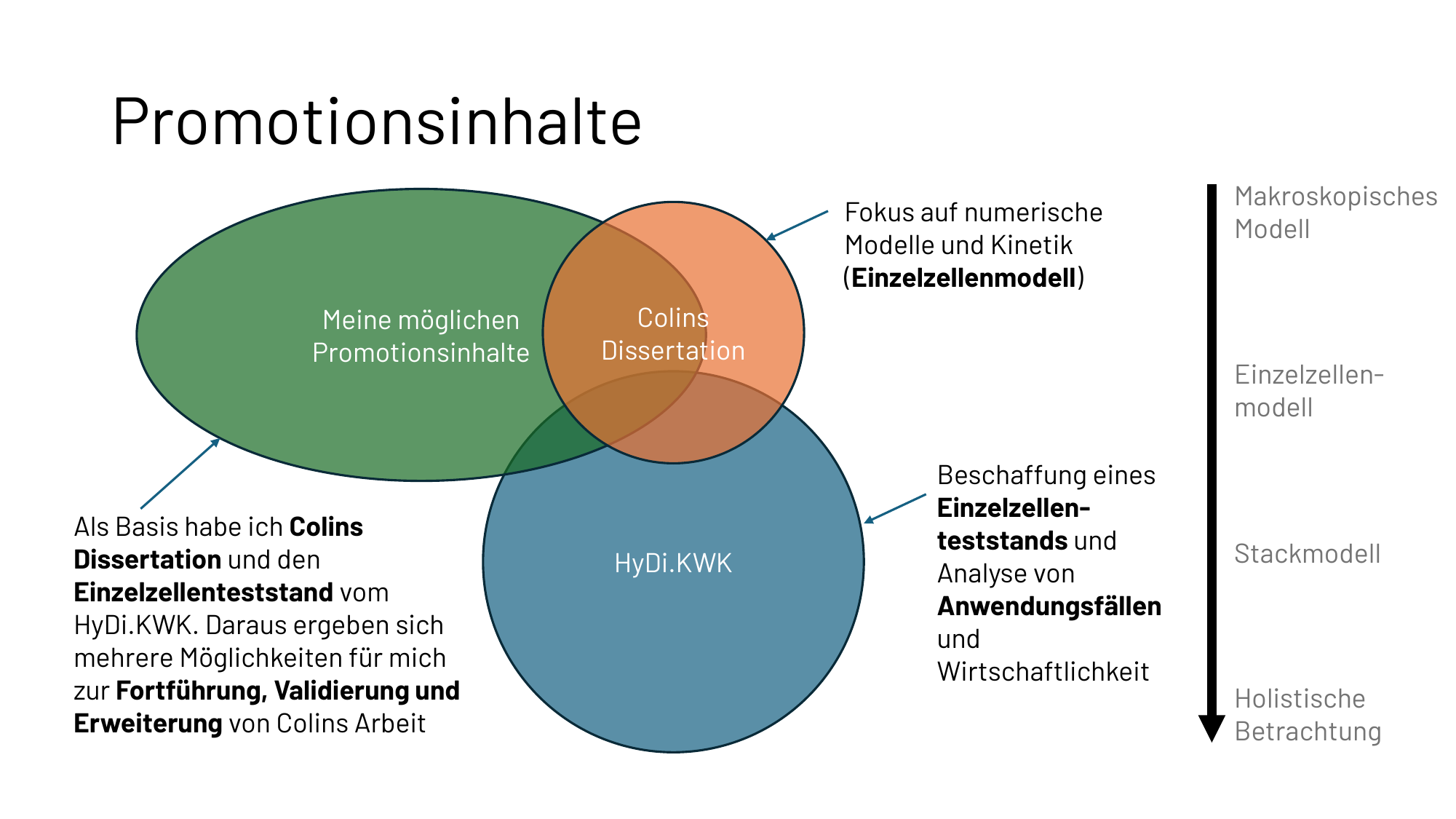

# Promotionsinhalte
Makroskopisches
Modell
Meine möglichen Promotionsinhalte
Fokus auf numerische Modelle und Kinetik
(Einzelzellenmodell)
Colins Dissertation
Einzelzellen-
modell
HyDi.KWK
Beschaffung eines Einzelzellen-teststands und Analyse von Anwendungsfällen und Wirtschaftlichkeit

Als Basis habe ich Colins Dissertation und den Einzelzellenteststand vom HyDi.KWK. Daraus ergeben sich mehrere Möglichkeiten für mich zur Fortführung, Validierung und Erweiterung von Colins Arbeit
Stackmodell
Holistische
Betrachtung